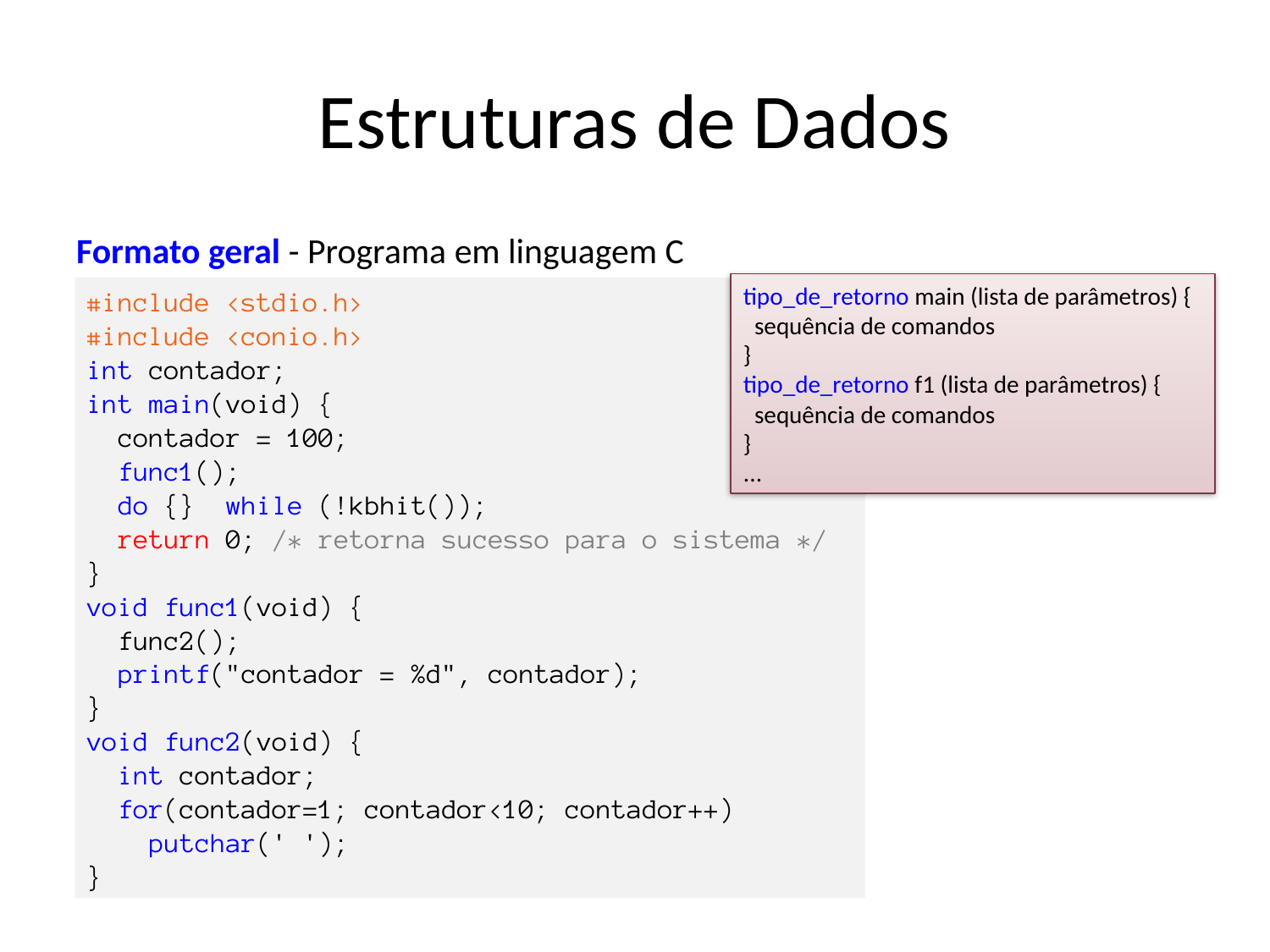

# Estruturas de Dados
Formato geral - Programa em linguagem C

tipo_de_retorno main (lista de parâmetros) {
  sequência de comandos
}
tipo_de_retorno f1 (lista de parâmetros) {
  sequência de comandos
}
...
#include <stdio.h>
#include <conio.h>
int contador;
int main(void) {
  contador = 100;
  func1();
  do {}  while (!kbhit());
  return 0; /* retorna sucesso para o sistema */
}
void func1(void) {
  func2();
  printf("contador = %d", contador);
}
void func2(void) {
  int contador;
  for(contador=1; contador<10; contador++)
    putchar(' ');
}